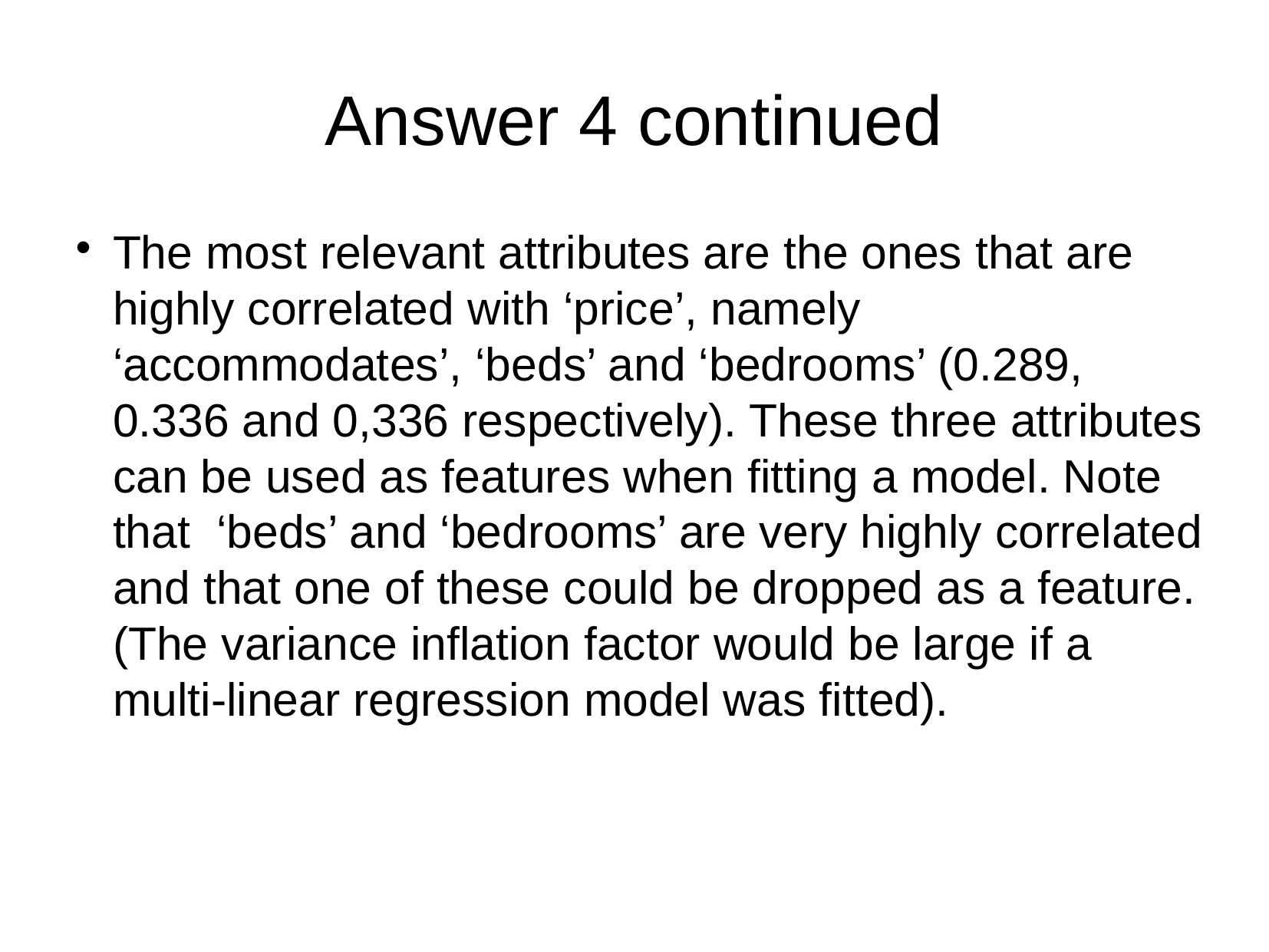

Answer 4 continued
The most relevant attributes are the ones that are highly correlated with ‘price’, namely ‘accommodates’, ‘beds’ and ‘bedrooms’ (0.289, 0.336 and 0,336 respectively). These three attributes can be used as features when fitting a model. Note that  ‘beds’ and ‘bedrooms’ are very highly correlated and that one of these could be dropped as a feature. (The variance inflation factor would be large if a multi-linear regression model was fitted).